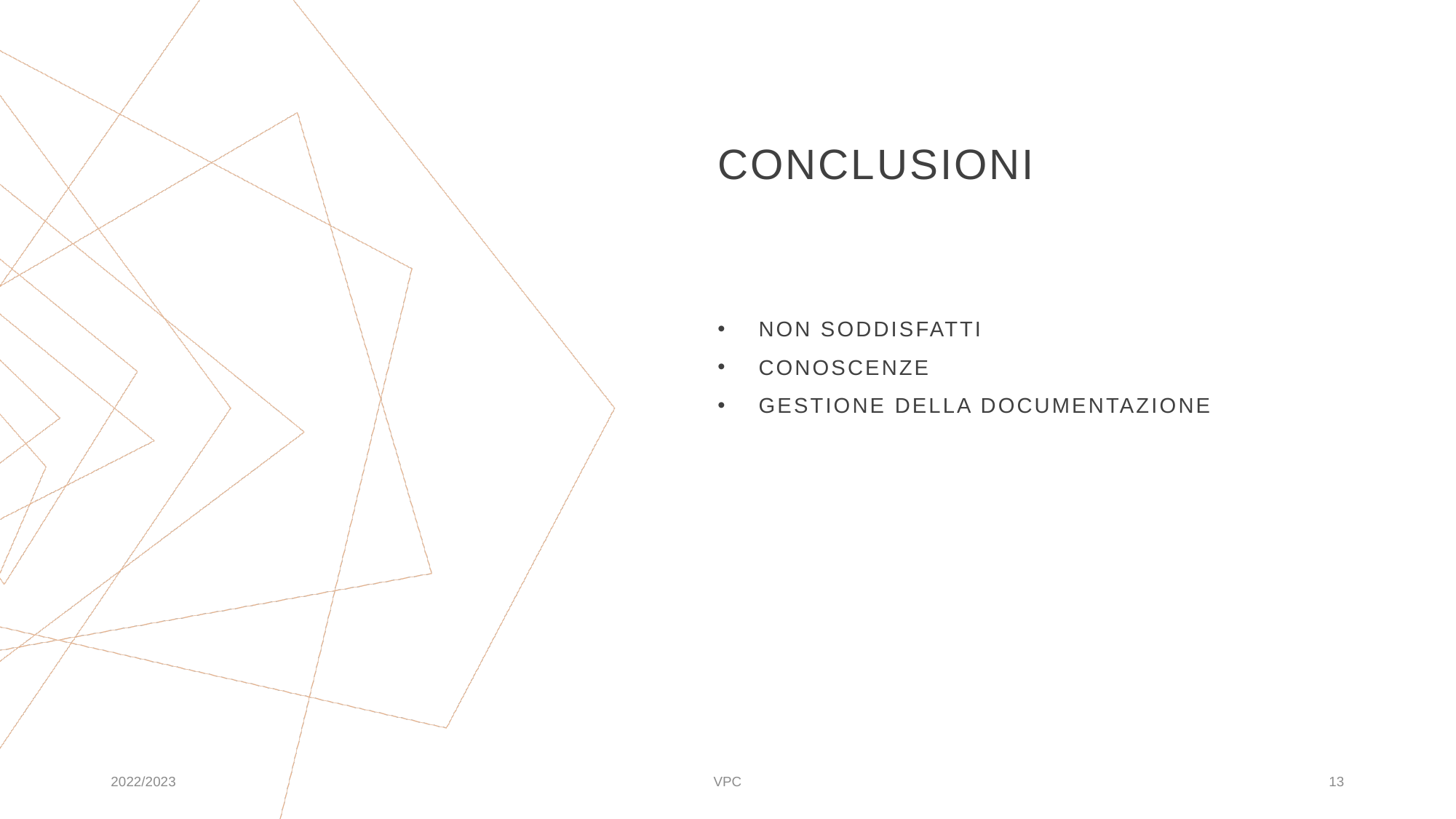

# ConclusionI
Non soddisfattI
Conoscenze
GESTIONE DELLA DOCUMENTAZIONE

2022/2023
VPC
13